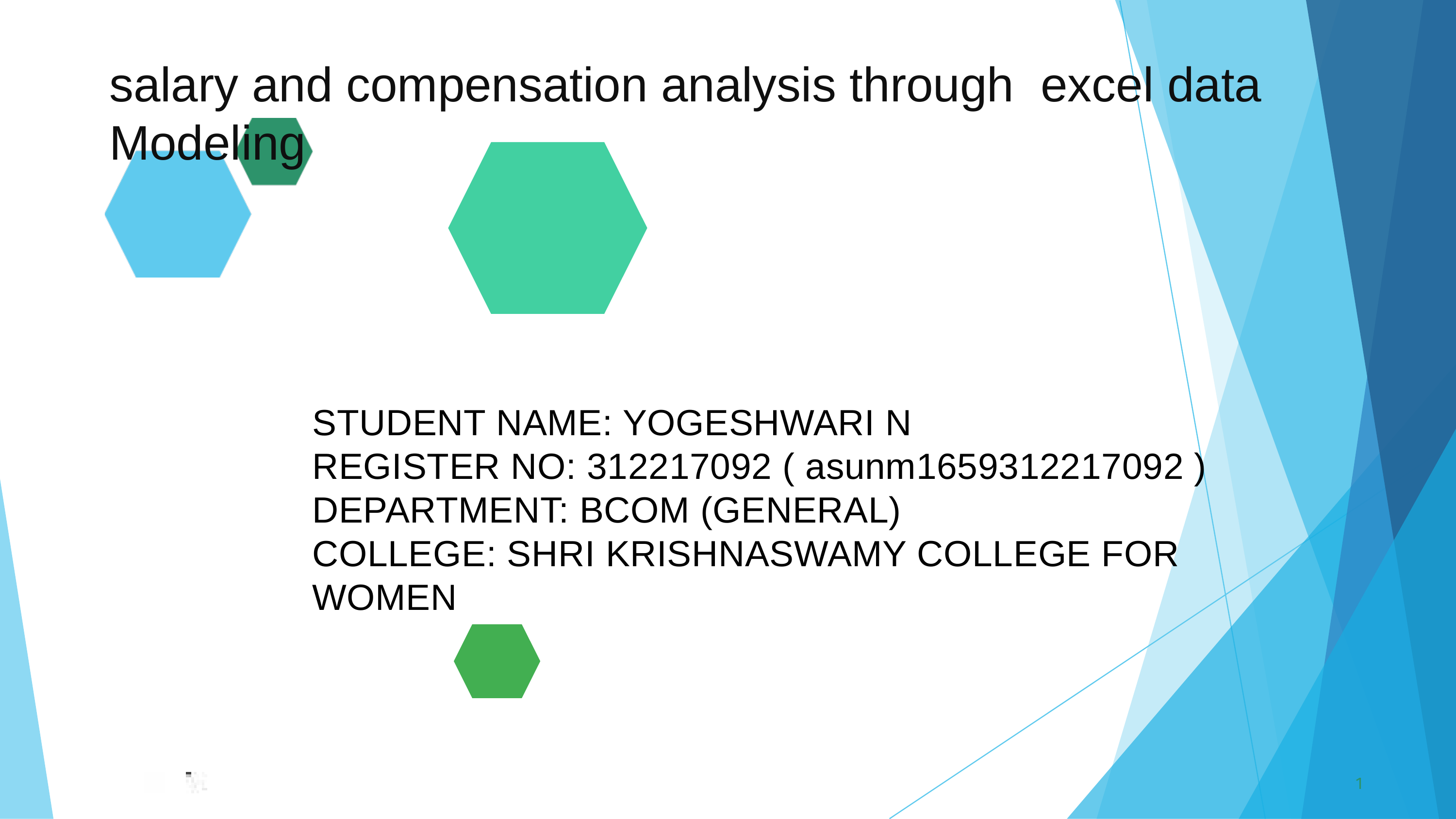

salary and compensation analysis through  excel data Modeling

STUDENT NAME: YOGESHWARI N
REGISTER NO: 312217092 ( asunm1659312217092 )
DEPARTMENT: BCOM (GENERAL)
COLLEGE: SHRI KRISHNASWAMY COLLEGE FOR WOMEN

1